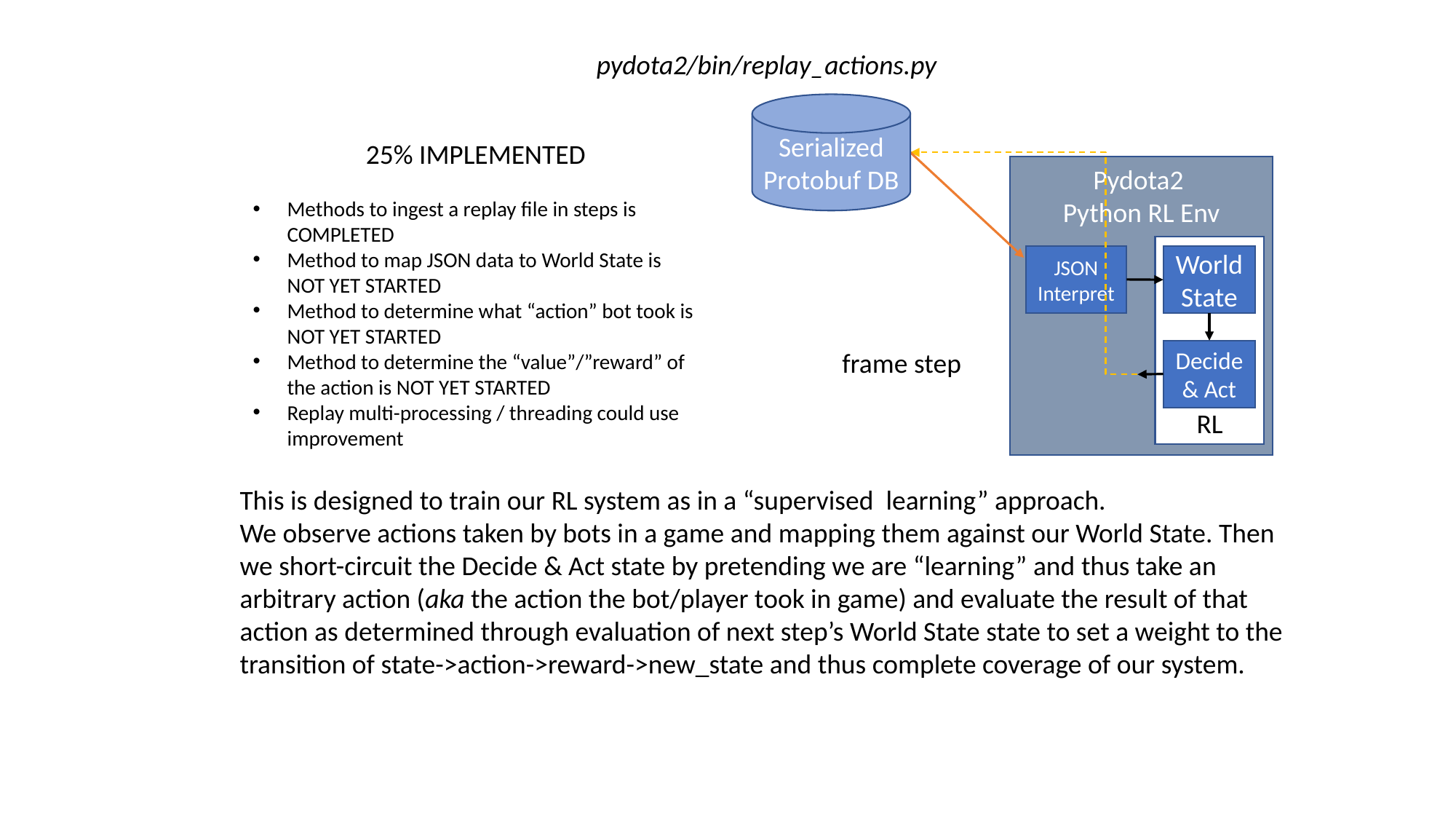

pydota2/bin/replay_actions.py
Serialized Protobuf DB
25% IMPLEMENTED

Methods to ingest a replay file in steps is COMPLETED
Method to map JSON data to World State is NOT YET STARTED
Method to determine what “action” bot took is NOT YET STARTED
Method to determine the “value”/”reward” of the action is NOT YET STARTED
Replay multi-processing / threading could use improvement
Pydota2
Python RL Env
RL
JSON Interpret
World State
frame step
Decide & Act
This is designed to train our RL system as in a “supervised  learning” approach.
We observe actions taken by bots in a game and mapping them against our World State. Then we short-circuit the Decide & Act state by pretending we are “learning” and thus take an arbitrary action (aka the action the bot/player took in game) and evaluate the result of that action as determined through evaluation of next step’s World State state to set a weight to the transition of state->action->reward->new_state and thus complete coverage of our system.